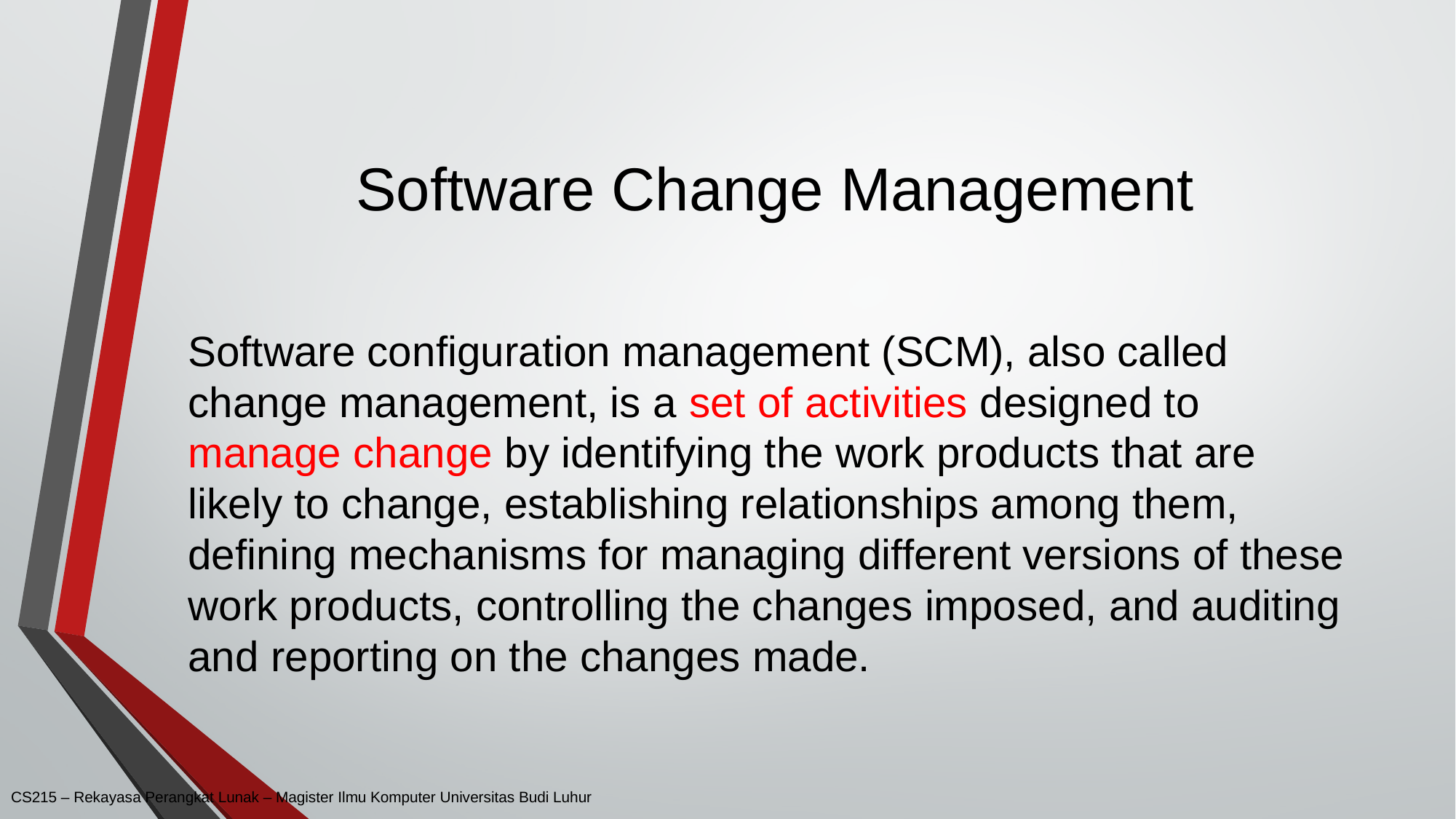

# Software Change Management
Software configuration management (SCM), also called change management, is a set of activities designed to manage change by identifying the work products that are likely to change, establishing relationships among them, defining mechanisms for managing different versions of these work products, controlling the changes imposed, and auditing and reporting on the changes made.
CS215 – Rekayasa Perangkat Lunak – Magister Ilmu Komputer Universitas Budi Luhur